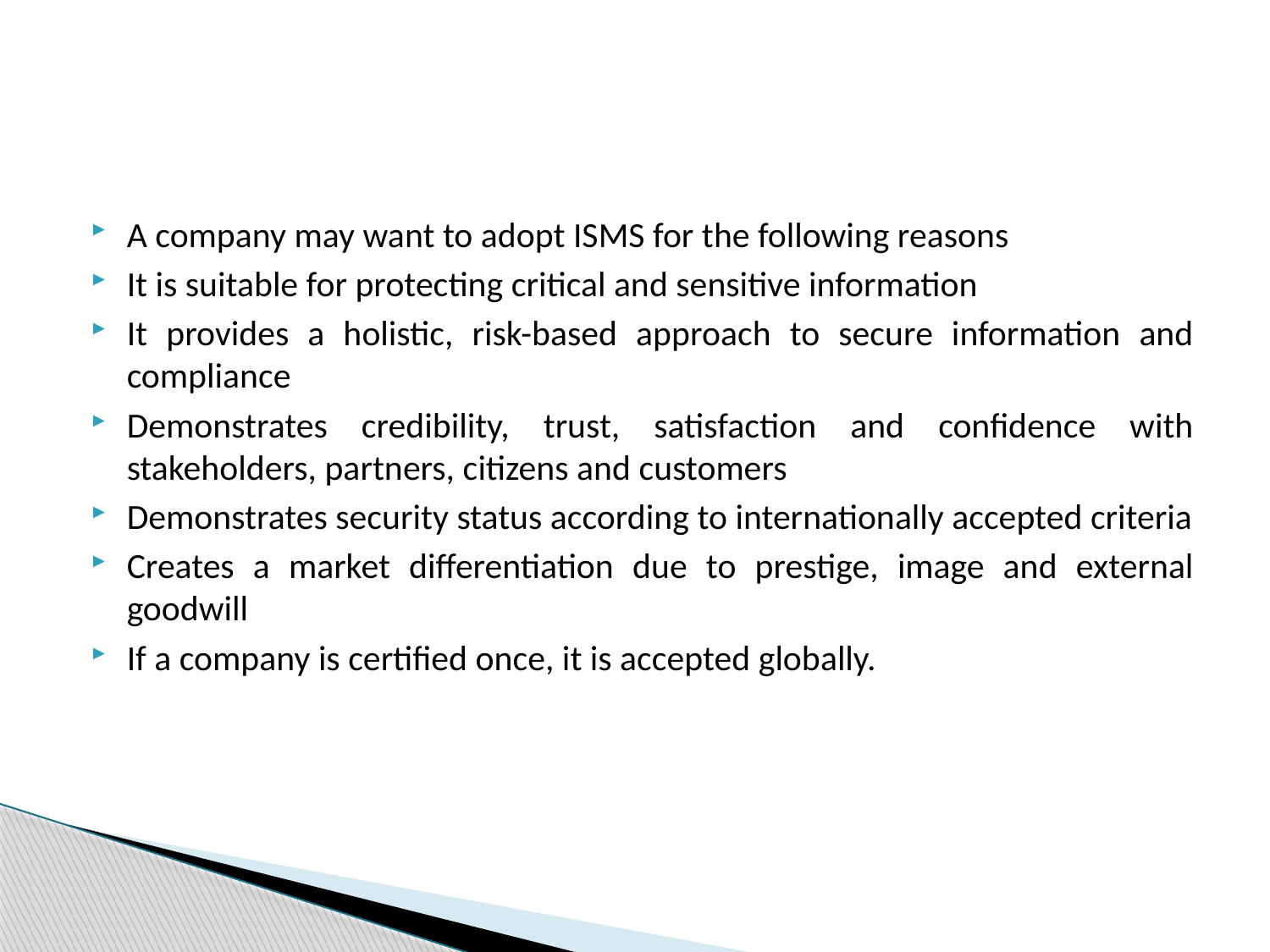

#
A company may want to adopt ISMS for the following reasons
It is suitable for protecting critical and sensitive information
It provides a holistic, risk-based approach to secure information and compliance
Demonstrates credibility, trust, satisfaction and confidence with stakeholders, partners, citizens and customers
Demonstrates security status according to internationally accepted criteria
Creates a market differentiation due to prestige, image and external goodwill
If a company is certified once, it is accepted globally.